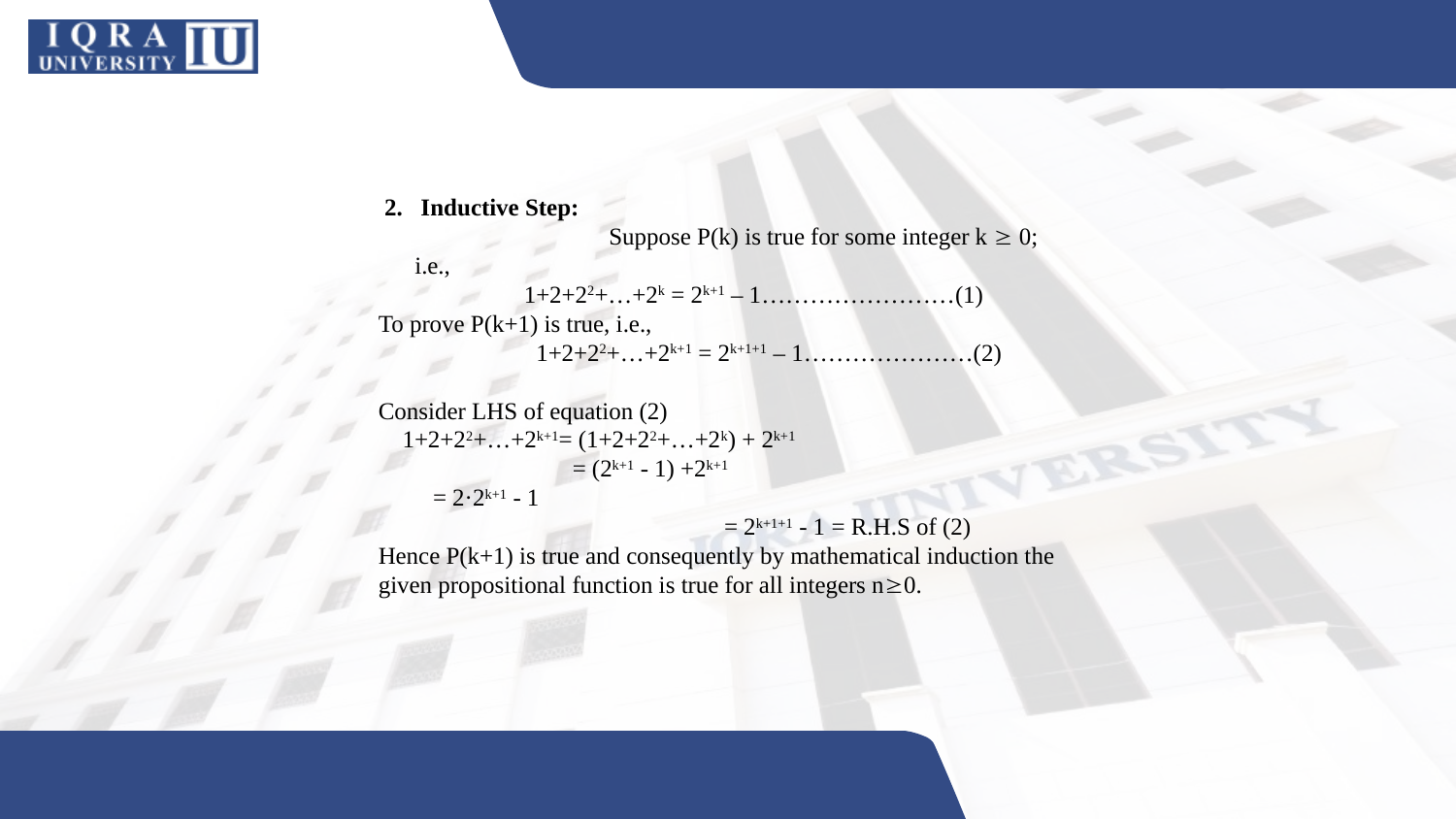

2.   Inductive Step:
                                Suppose P(k) is true for some integer k ≥ 0; i.e.,
	1+2+22+…+2k = 2k+1 – 1……………………(1)
To prove P(k+1) is true, i.e.,
	  1+2+22+…+2k+1 = 2k+1+1 – 1…………………(2)

Consider LHS of equation (2)
    1+2+22+…+2k+1= (1+2+22+…+2k) + 2k+1
	        = (2k+1 - 1) +2k+1
         = 2·2k+1 - 1
		         = 2k+1+1 - 1 = R.H.S of (2)
Hence P(k+1) is true and consequently by mathematical induction the given propositional function is true for all integers n≥0.